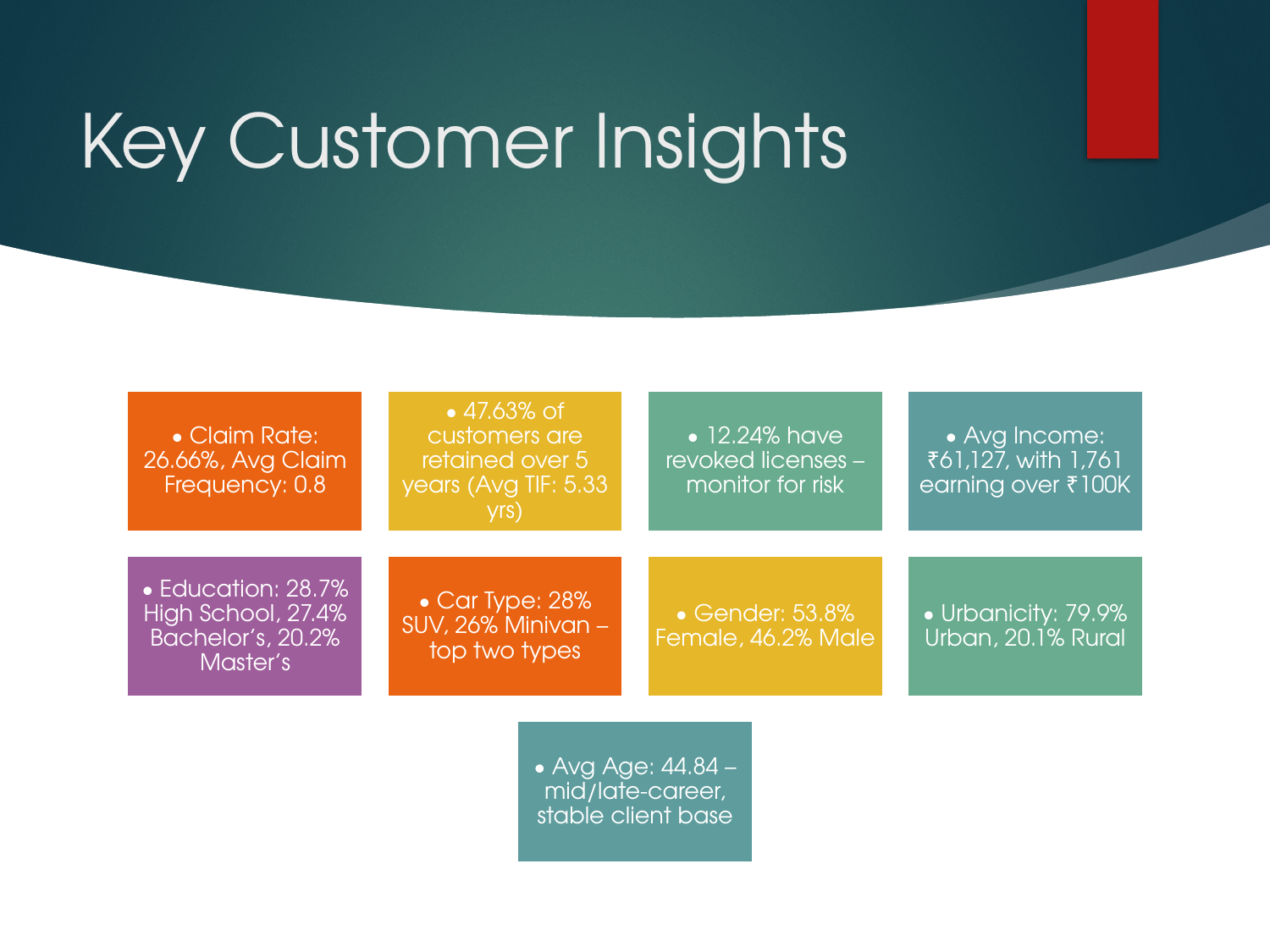

# Key Customer Insights

• Claim Rate: 26.66%, Avg Claim Frequency: 0.8
• 47.63% of customers are retained over 5 years (Avg TIF: 5.33 yrs)
• 12.24% have revoked licenses – monitor for risk
• Avg Income: ₹61,127, with 1,761 earning over ₹100K
• Education: 28.7% High School, 27.4% Bachelor’s, 20.2% Master’s
• Car Type: 28% SUV, 26% Minivan – top two types
• Gender: 53.8% Female, 46.2% Male
• Urbanicity: 79.9% Urban, 20.1% Rural
• Avg Age: 44.84 – mid/late-career, stable client base